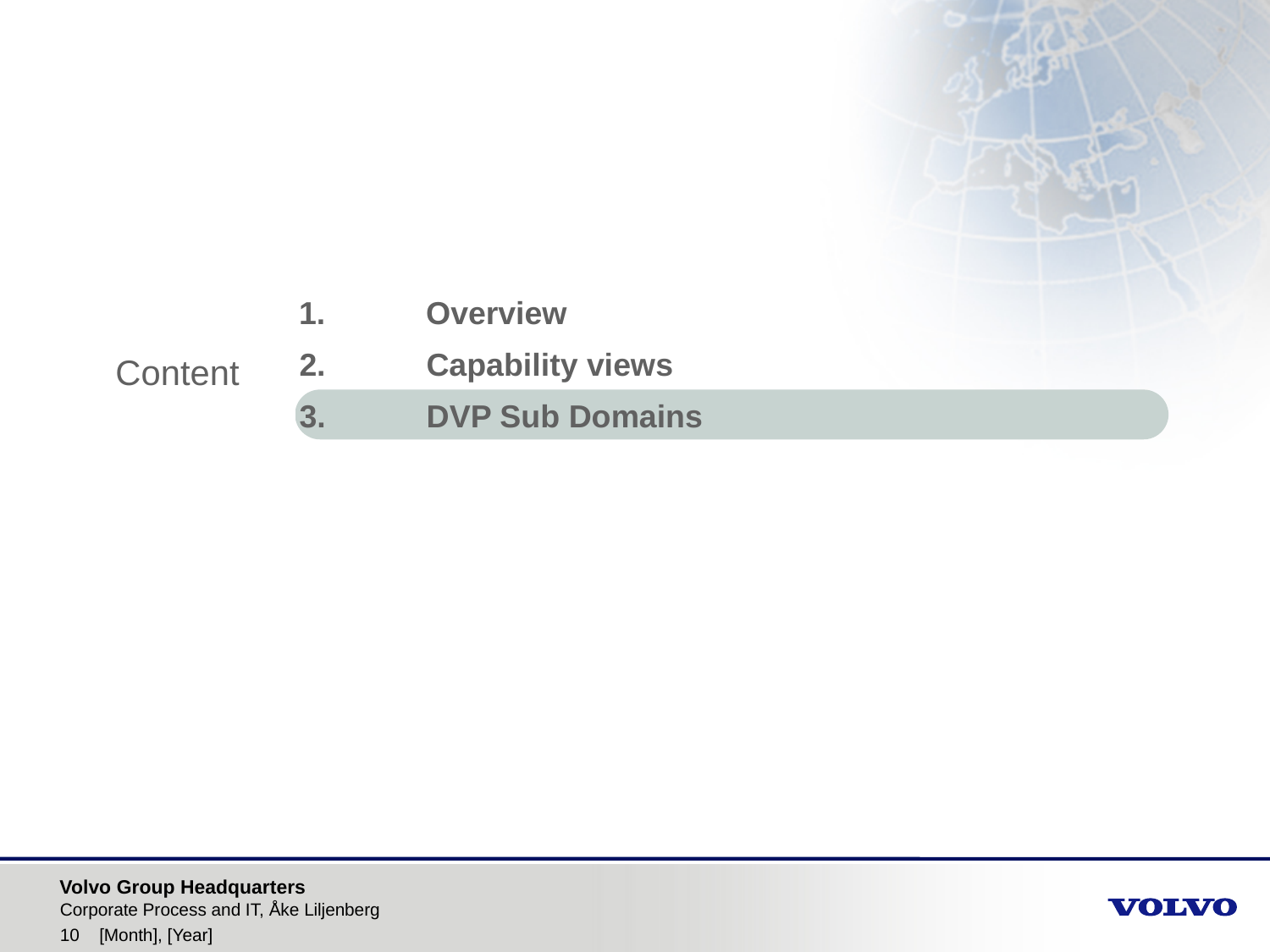

1. 	Overview
2. 	Capability views

3. 	DVP Sub Domains
Content
Corporate Process and IT, Åke Liljenberg
[Month], [Year]
10